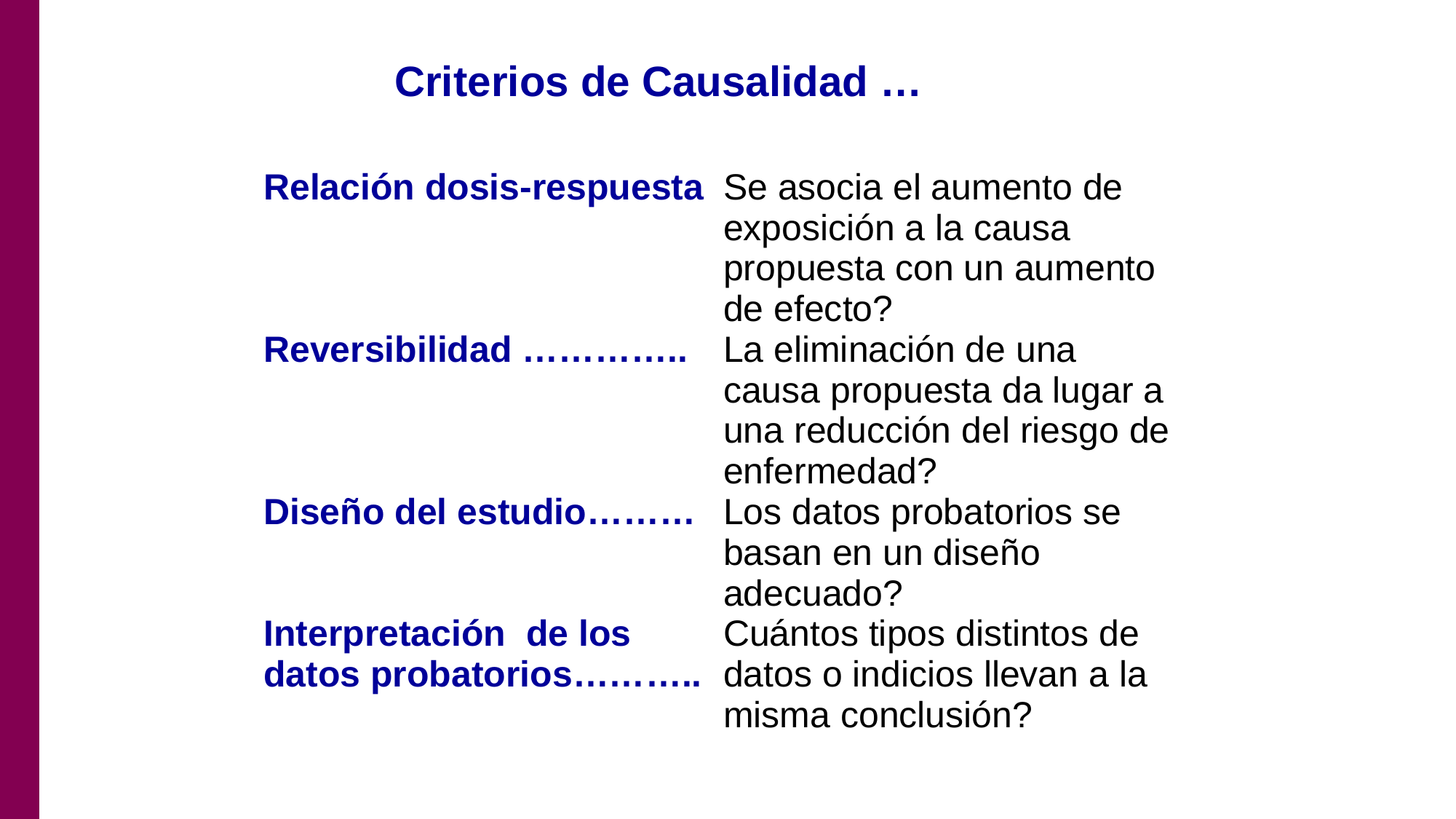

Criterios de Causalidad …
| Relación dosis-respuesta | Se asocia el aumento de exposición a la causa propuesta con un aumento de efecto? |
| --- | --- |
| Reversibilidad ………….. | La eliminación de una causa propuesta da lugar a una reducción del riesgo de enfermedad? |
| Diseño del estudio……… | Los datos probatorios se basan en un diseño adecuado? |
| Interpretación de los datos probatorios……….. | Cuántos tipos distintos de datos o indicios llevan a la misma conclusión? |